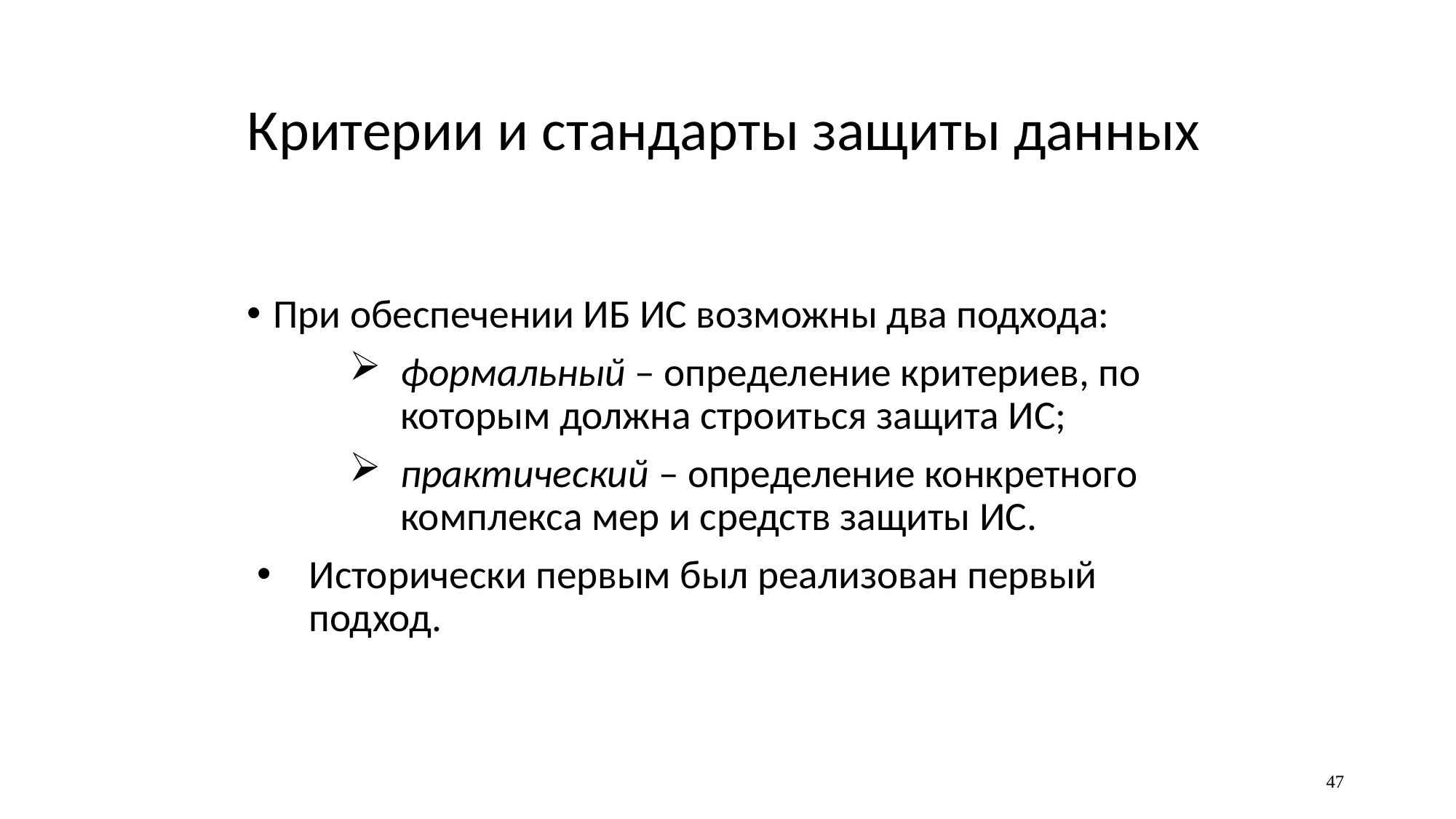

# Критерии и стандарты защиты данных
При обеспечении ИБ ИС возможны два подхода:
формальный – определение критериев, по которым должна строиться защита ИС;
практический – определение конкретного комплекса мер и средств защиты ИС.
Исторически первым был реализован первый подход.
47